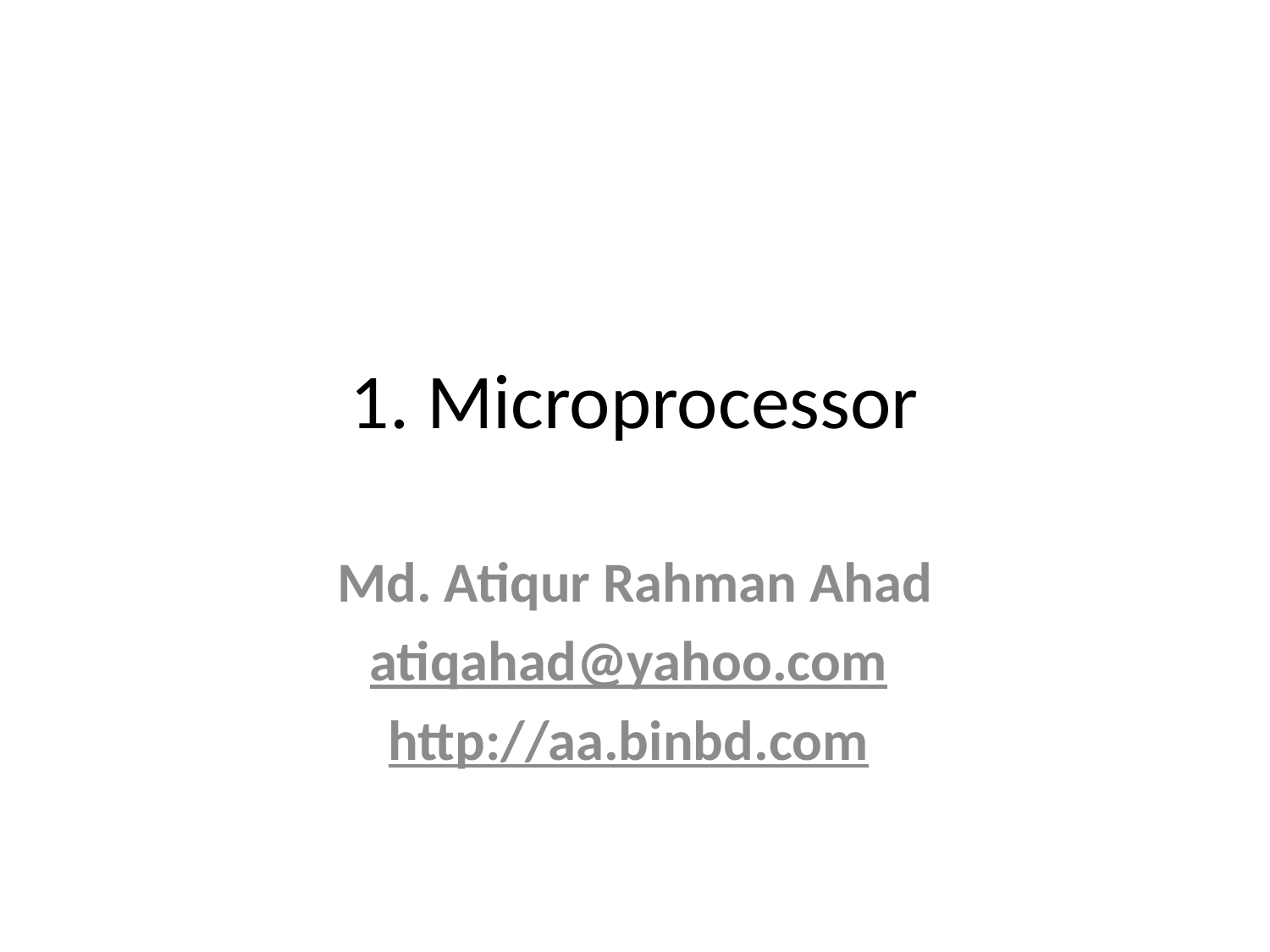

# 1. Microprocessor
Md. Atiqur Rahman Ahad
atiqahad@yahoo.com
http://aa.binbd.com